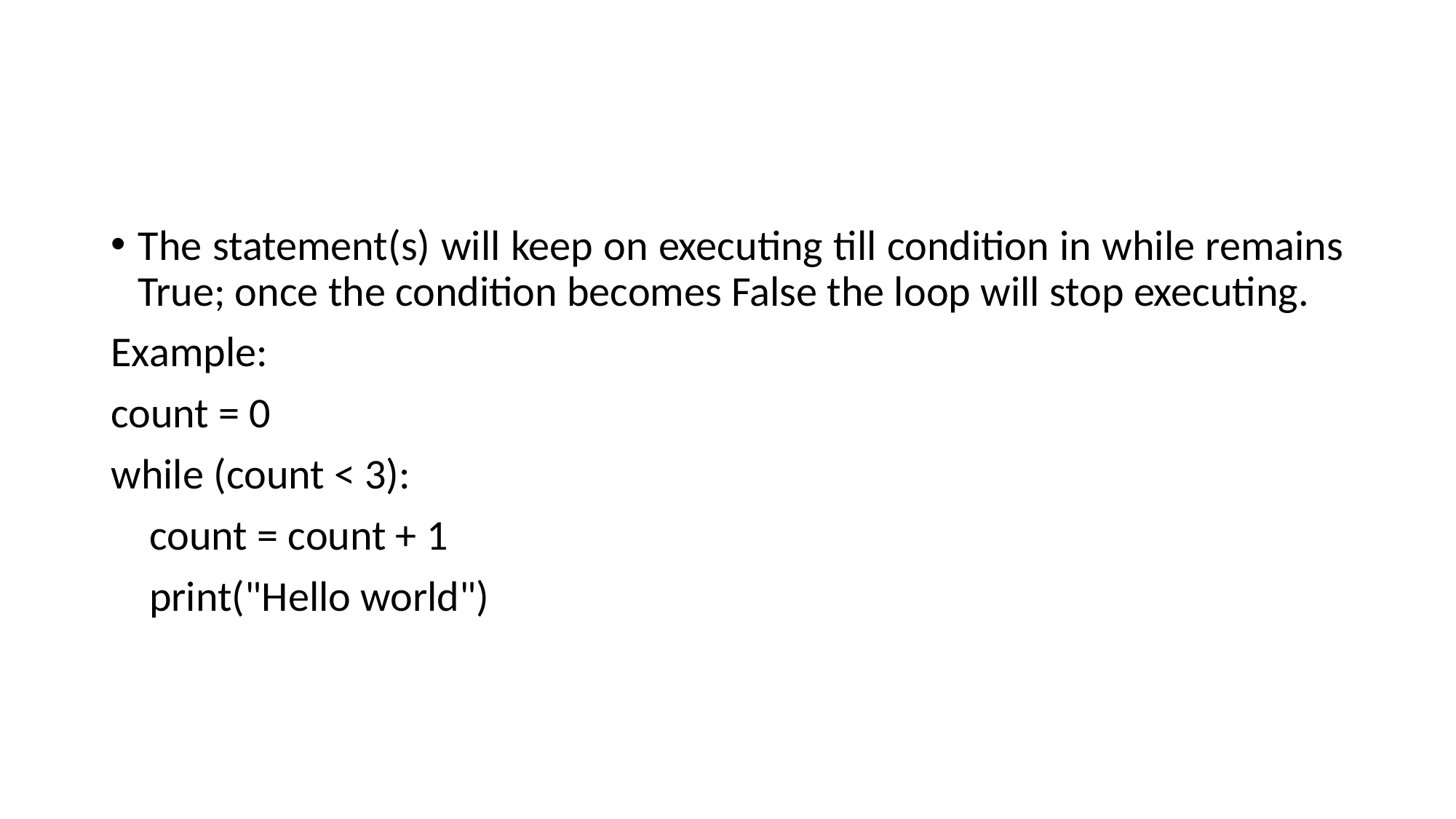

#
The statement(s) will keep on executing till condition in while remains True; once the condition becomes False the loop will stop executing.
Example:
count = 0
while (count < 3):
    count = count + 1
    print("Hello world")